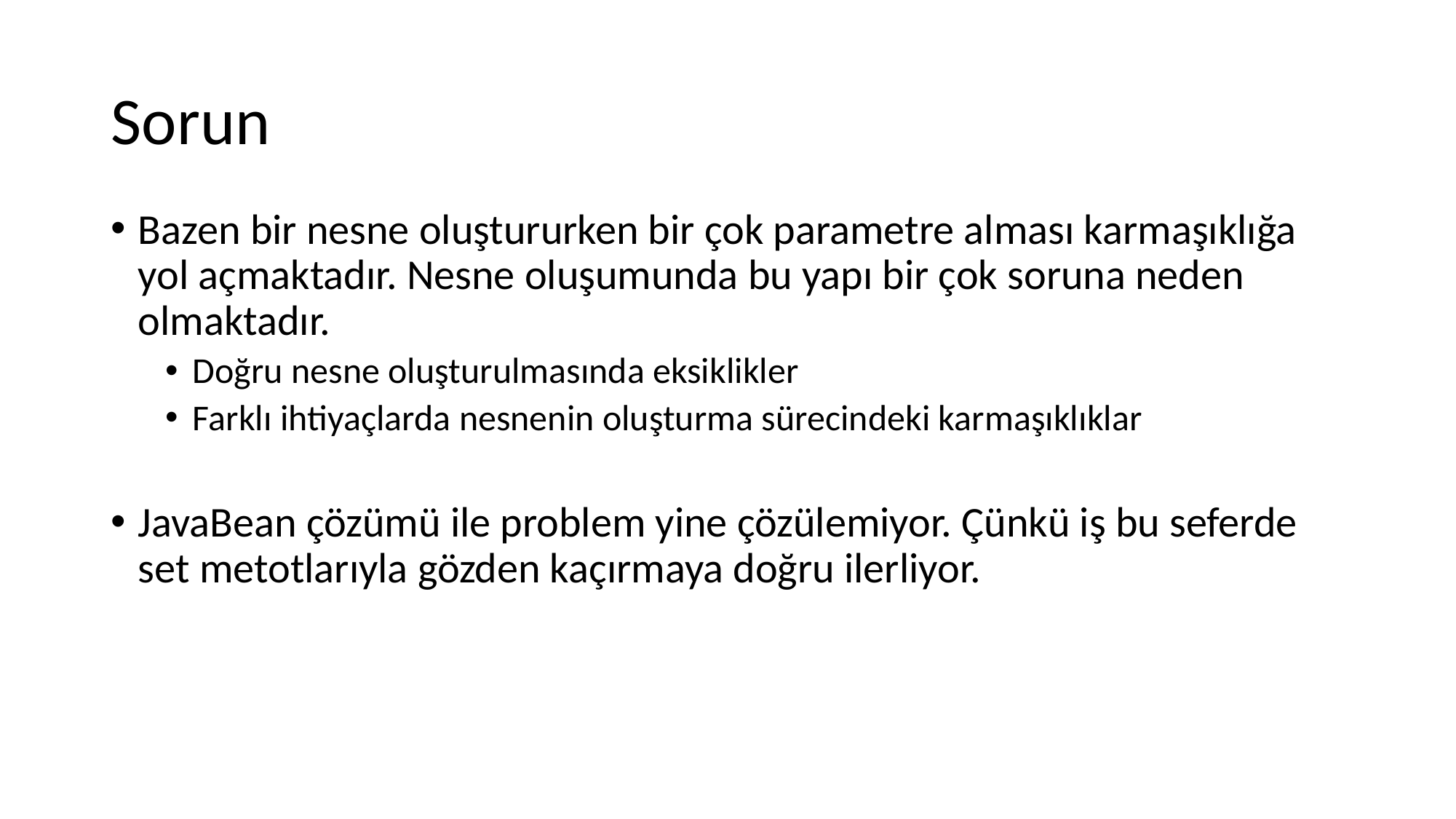

# Sorun
Bazen bir nesne oluştururken bir çok parametre alması karmaşıklığa yol açmaktadır. Nesne oluşumunda bu yapı bir çok soruna neden olmaktadır.
Doğru nesne oluşturulmasında eksiklikler
Farklı ihtiyaçlarda nesnenin oluşturma sürecindeki karmaşıklıklar

JavaBean çözümü ile problem yine çözülemiyor. Çünkü iş bu seferde set metotlarıyla gözden kaçırmaya doğru ilerliyor.